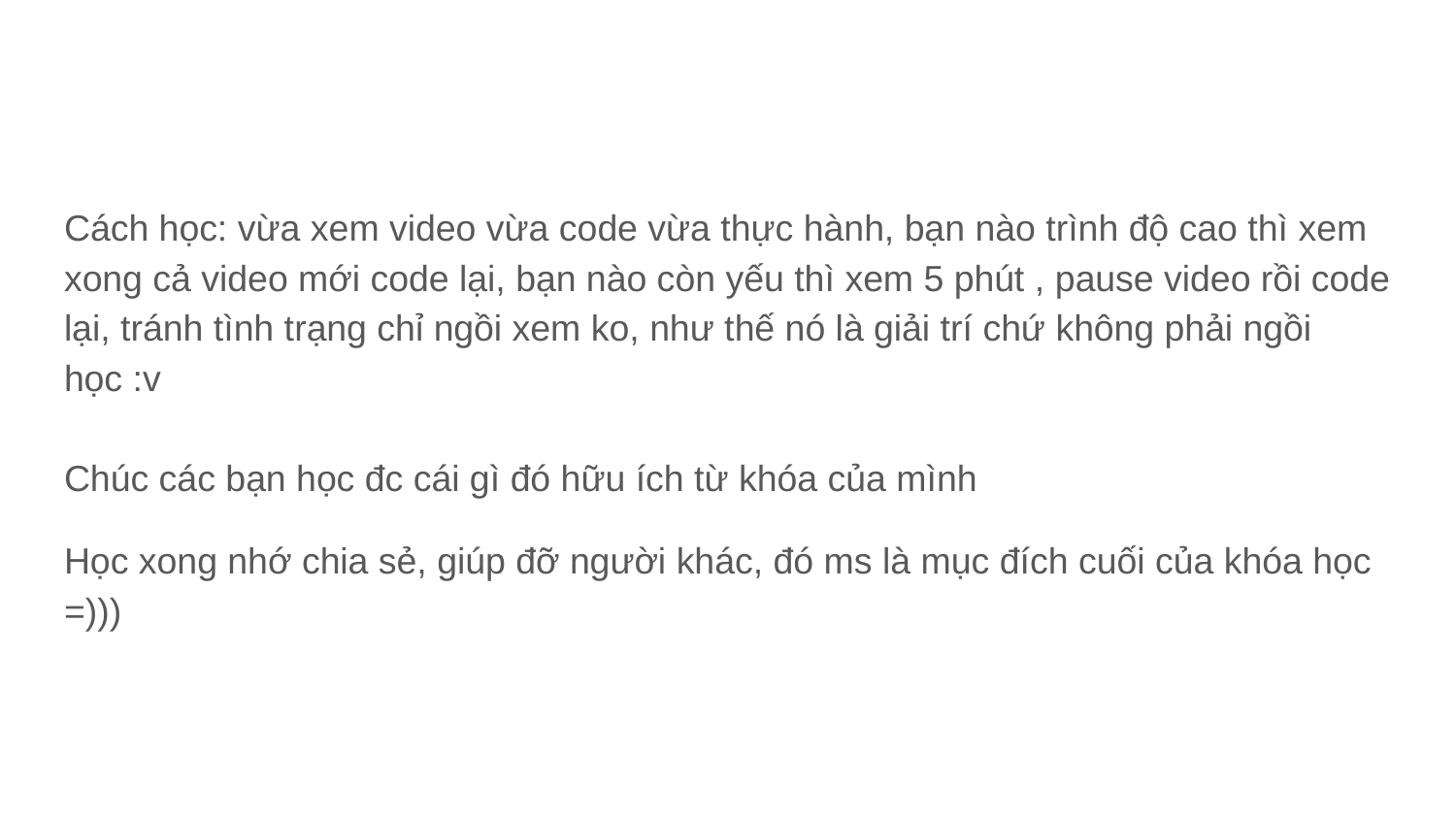

#
Cách học: vừa xem video vừa code vừa thực hành, bạn nào trình độ cao thì xem xong cả video mới code lại, bạn nào còn yếu thì xem 5 phút , pause video rồi code lại, tránh tình trạng chỉ ngồi xem ko, như thế nó là giải trí chứ không phải ngồi học :v

Chúc các bạn học đc cái gì đó hữu ích từ khóa của mình
Học xong nhớ chia sẻ, giúp đỡ người khác, đó ms là mục đích cuối của khóa học =)))